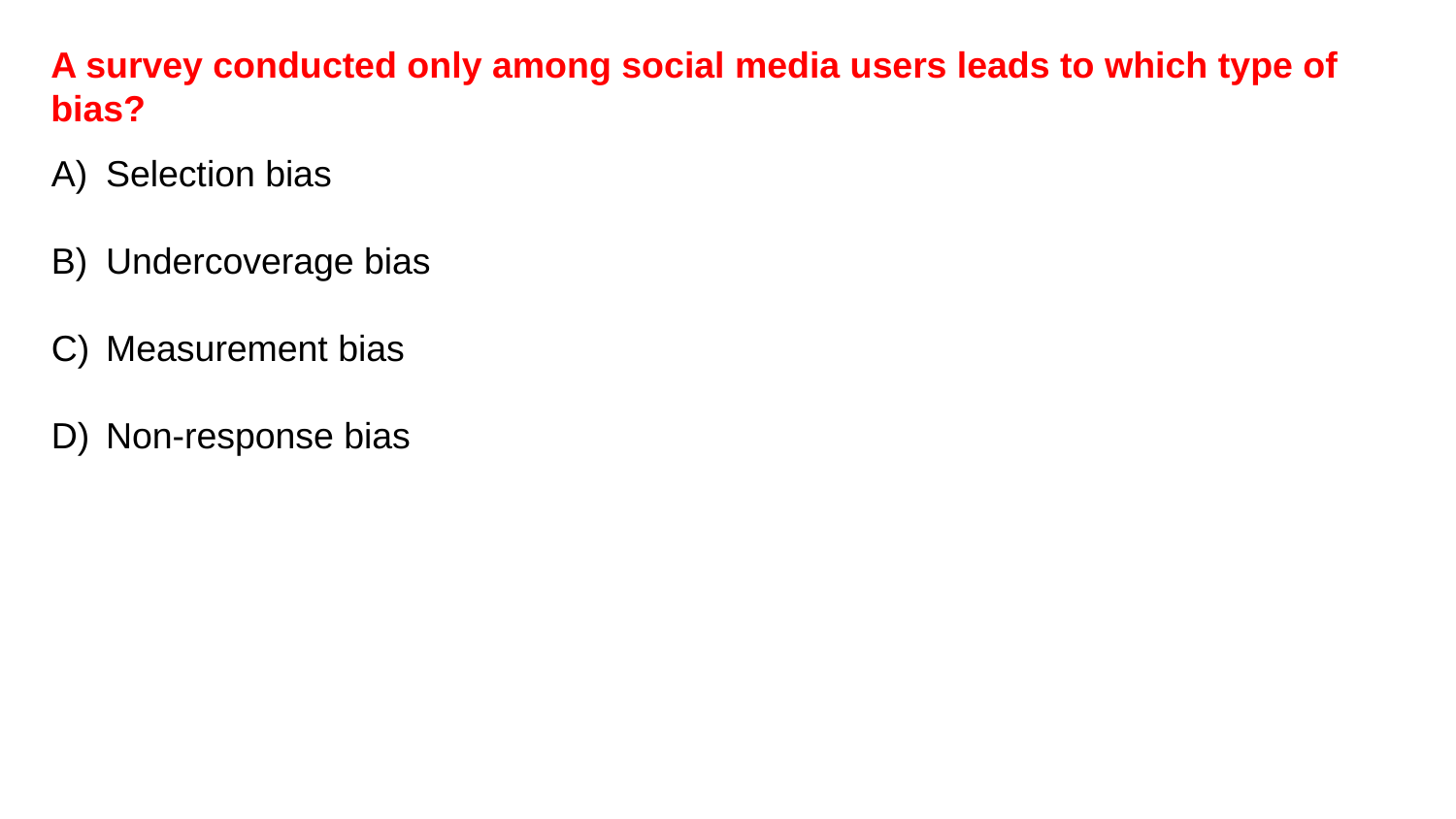

A survey conducted only among social media users leads to which type of bias?
Selection bias

Undercoverage bias

Measurement bias

Non-response bias